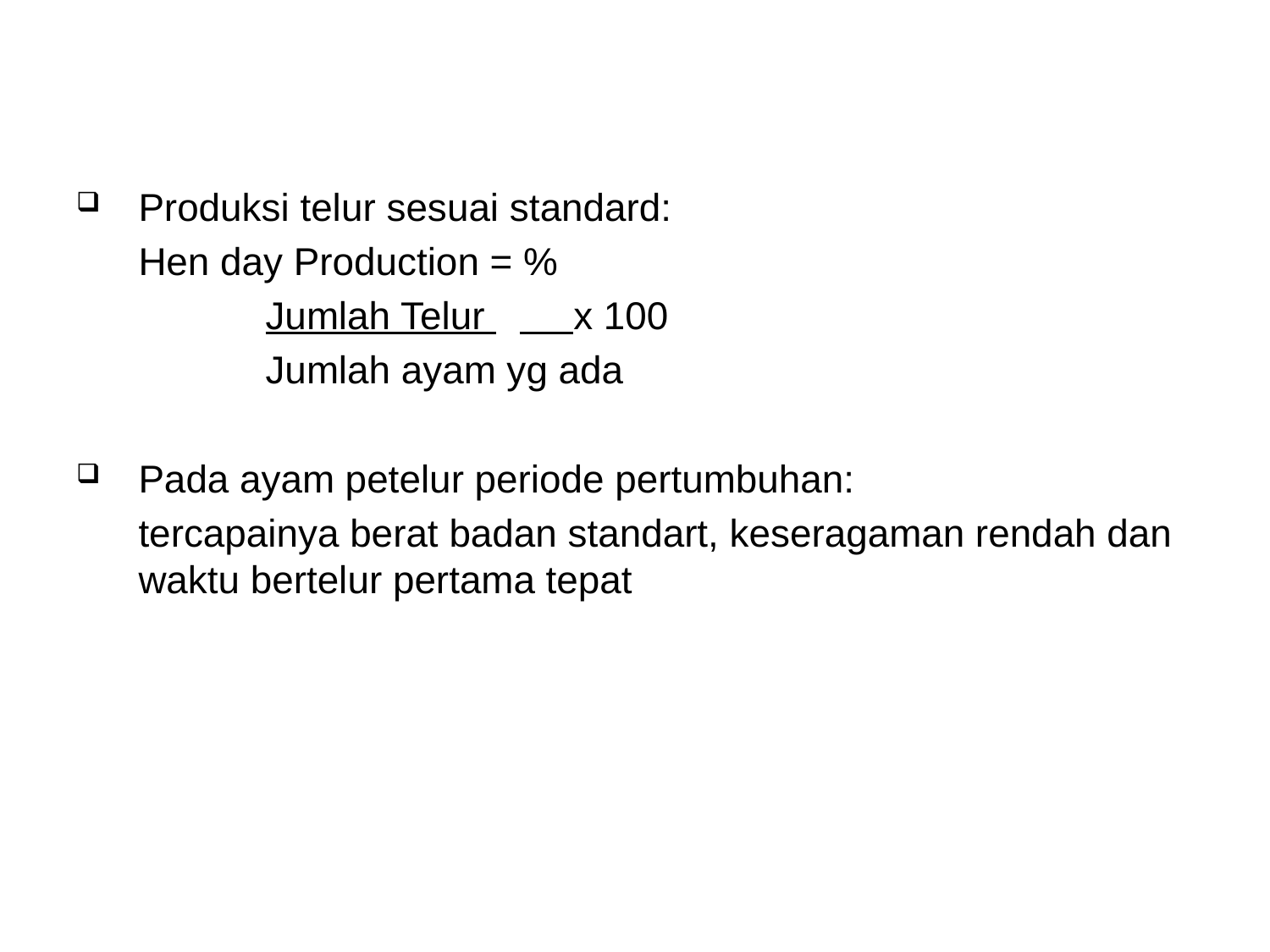

Produksi telur sesuai standard:
   	Hen day Production = %
	    	Jumlah Telur 	     x 100
    		Jumlah ayam yg ada

Pada ayam petelur periode pertumbuhan:
    	tercapainya berat badan standart, keseragaman rendah dan waktu bertelur pertama tepat